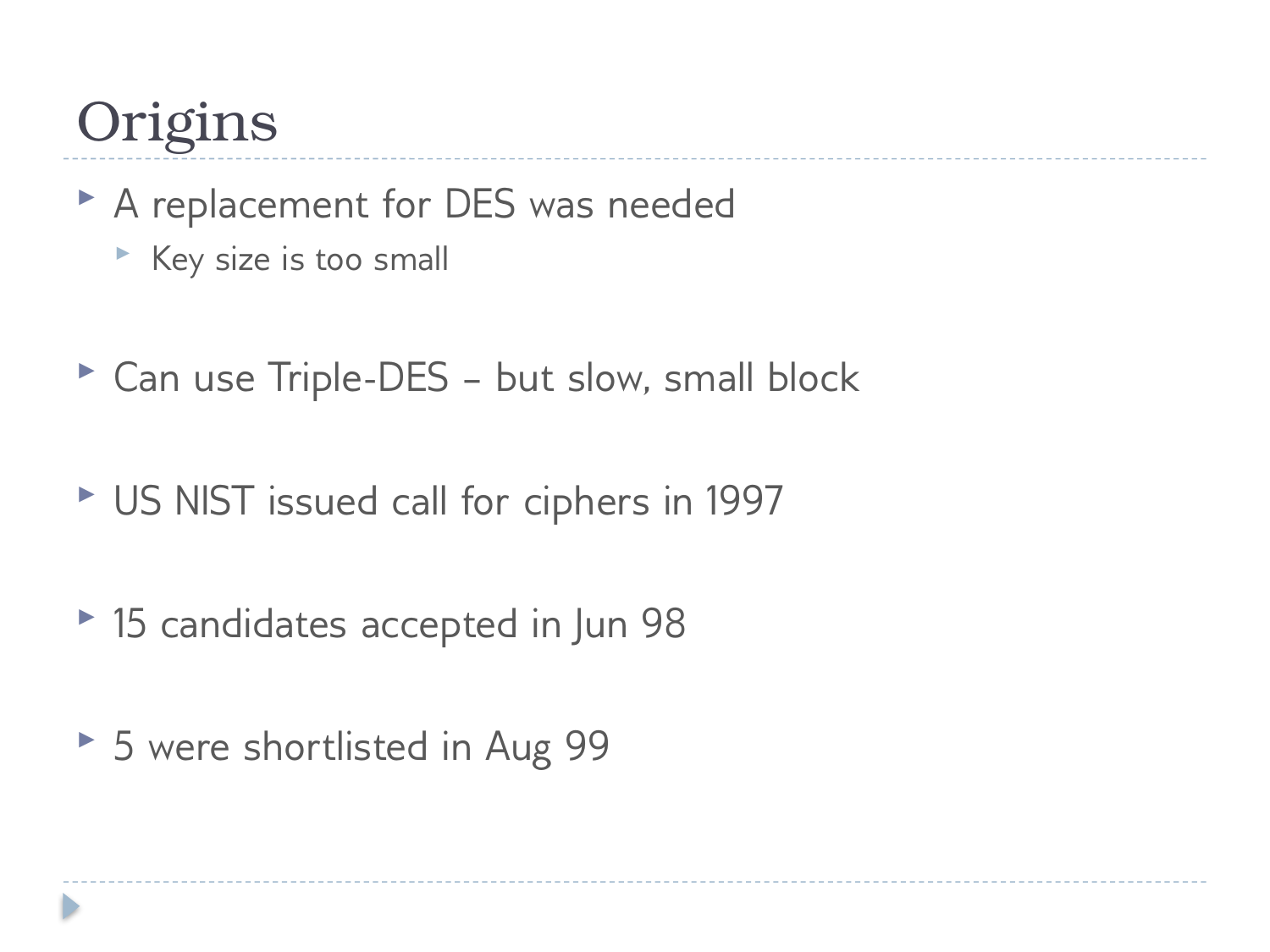

# Origins
A replacement for DES was needed
Key size is too small

Can use Triple-DES – but slow, small block

US NIST issued call for ciphers in 1997

15 candidates accepted in Jun 98

5 were shortlisted in Aug 99